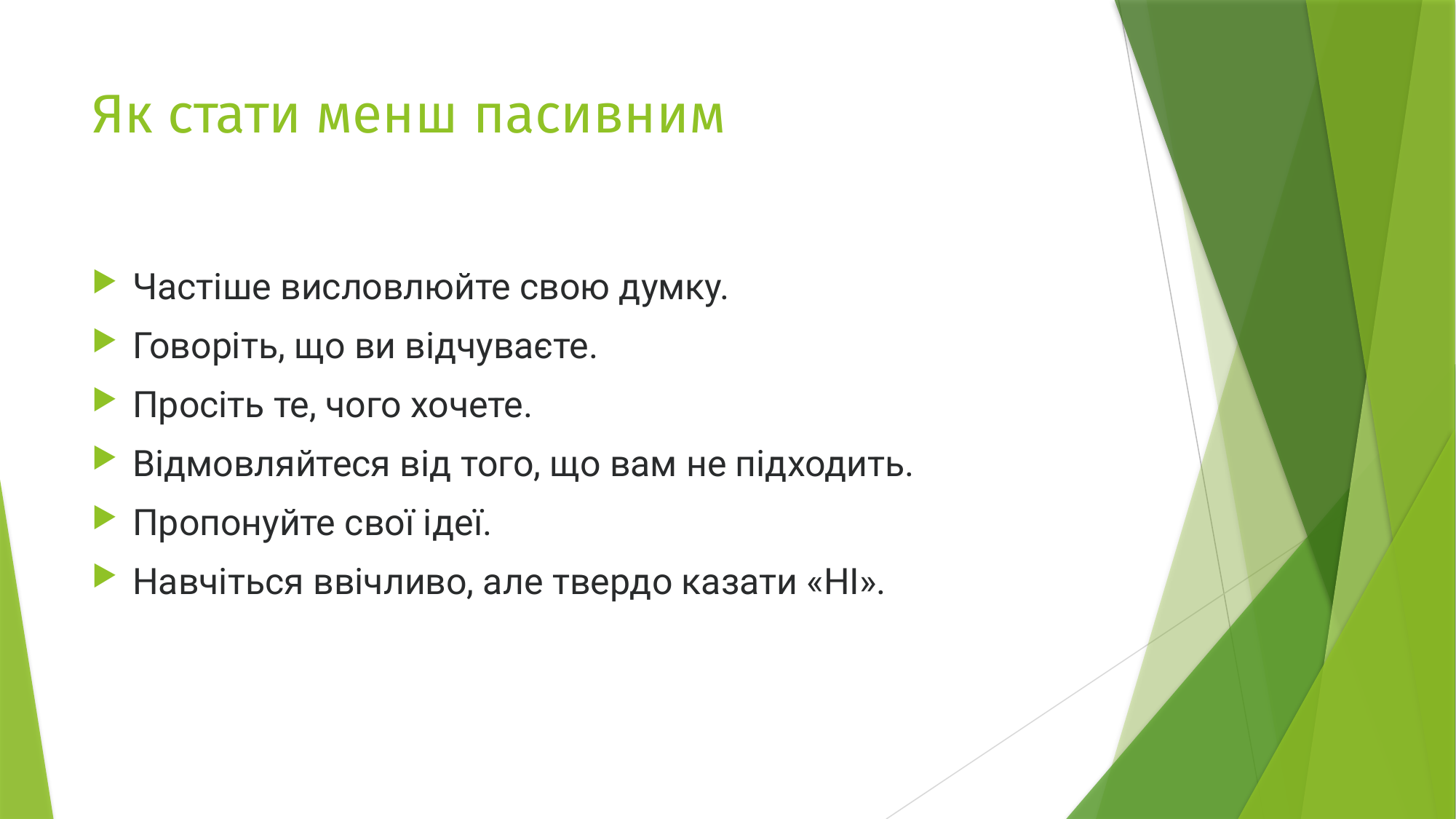

# Як стати менш пасивним
Частіше висловлюйте свою думку.
Говоріть, що ви відчуваєте.
Просіть те, чого хочете.
Відмовляйтеся від того, що вам не підходить.
Пропонуйте свої ідеї.
Навчіться ввічливо, але твердо казати «НІ».